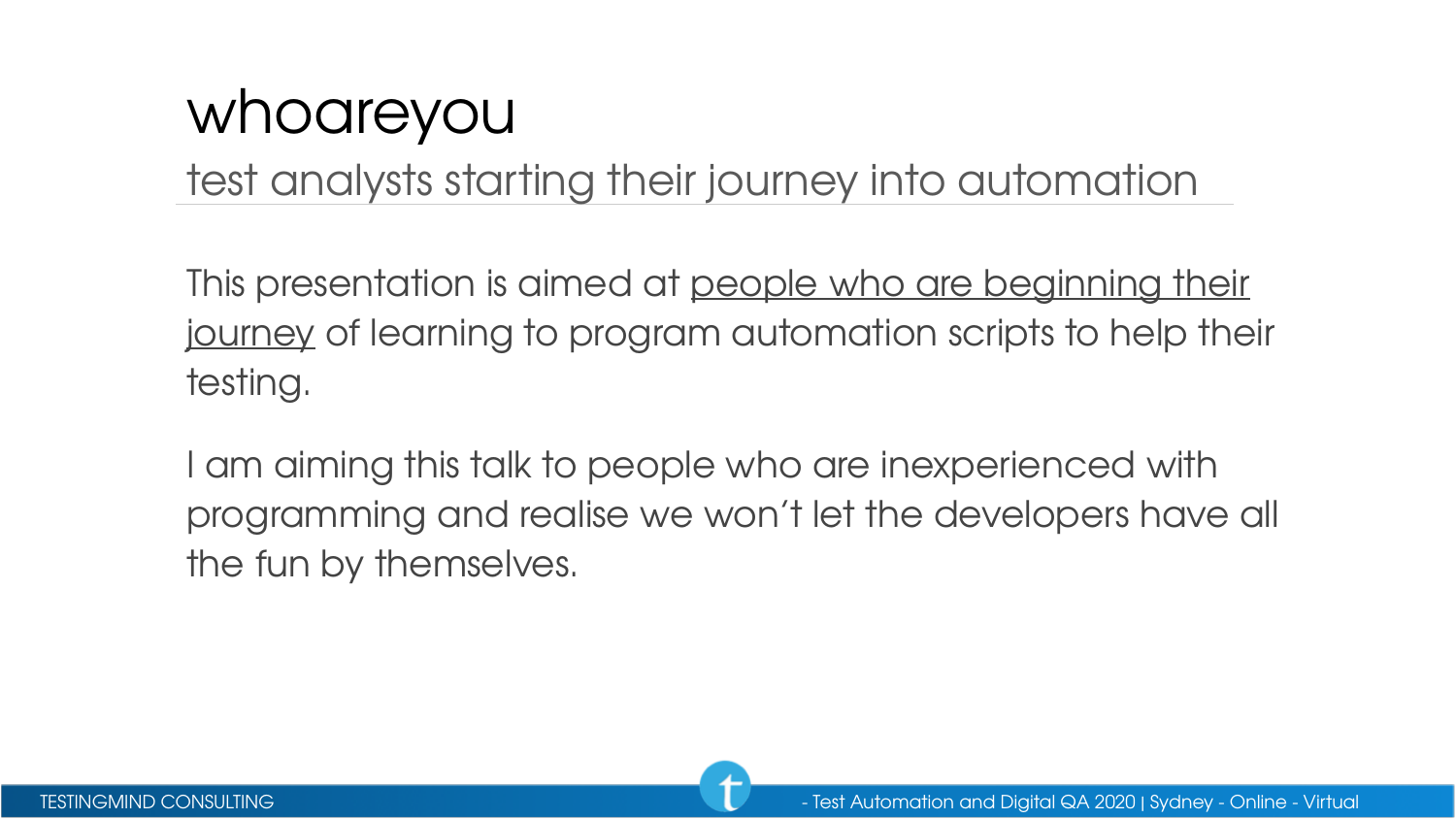

# whoareyou
test analysts starting their journey into automation
This presentation is aimed at people who are beginning their journey of learning to program automation scripts to help their testing.
I am aiming this talk to people who are inexperienced with programming and realise we won’t let the developers have all the fun by themselves.